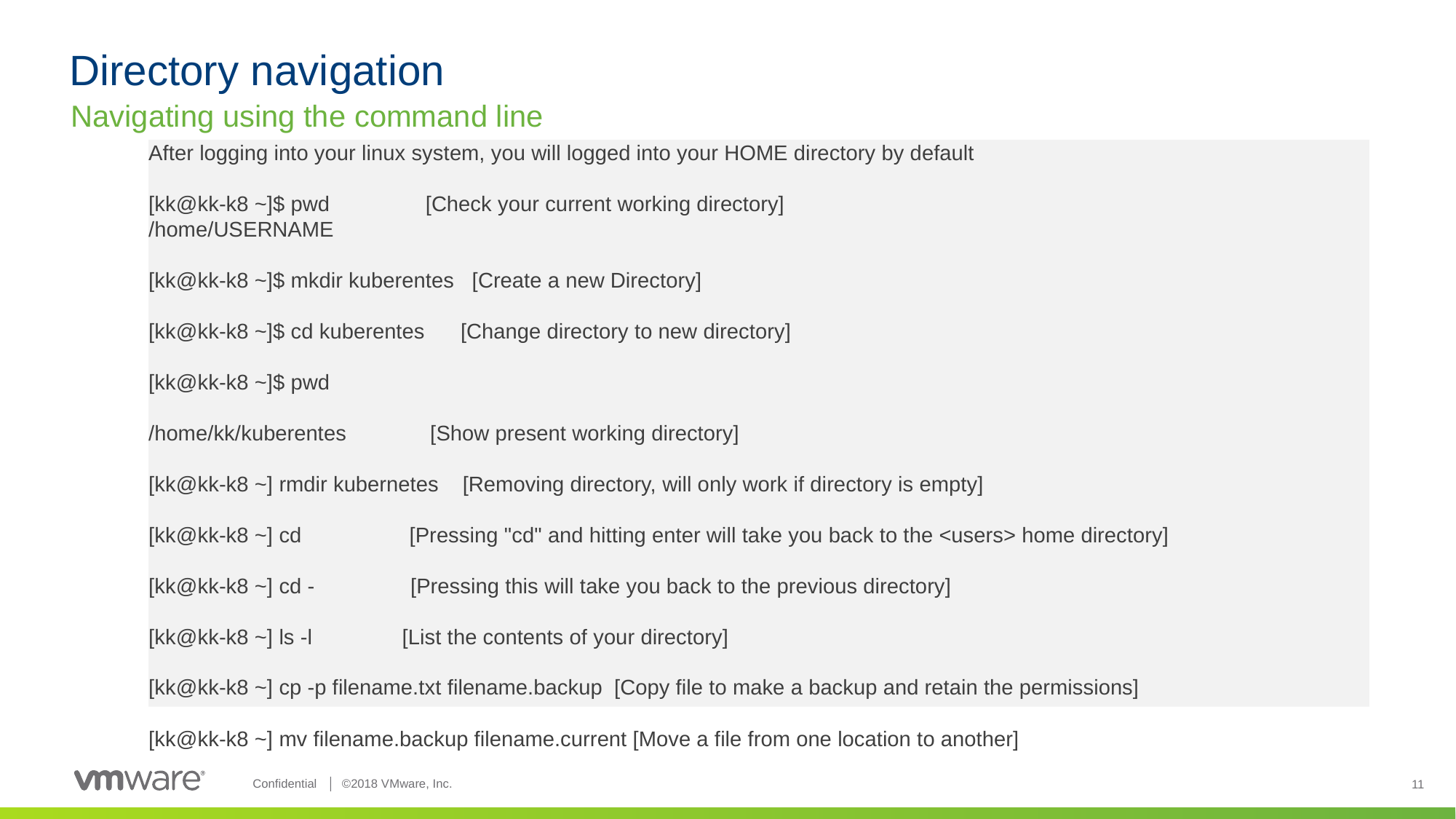

# Directory navigation
Navigating using the command line

After logging into your linux system, you will logged into your HOME directory by default

[kk@kk-k8 ~]$ pwd                [Check your current working directory]
/home/USERNAME

[kk@kk-k8 ~]$ mkdir kuberentes   [Create a new Directory]

[kk@kk-k8 ~]$ cd kuberentes      [Change directory to new directory]

[kk@kk-k8 ~]$ pwd

/home/kk/kuberentes              [Show present working directory]

[kk@kk-k8 ~] rmdir kubernetes    [Removing directory, will only work if directory is empty]

[kk@kk-k8 ~] cd                  [Pressing "cd" and hitting enter will take you back to the <users> home directory]

[kk@kk-k8 ~] cd -                [Pressing this will take you back to the previous directory]

[kk@kk-k8 ~] ls -l               [List the contents of your directory]

[kk@kk-k8 ~] cp -p filename.txt filename.backup  [Copy file to make a backup and retain the permissions]

[kk@kk-k8 ~] mv filename.backup filename.current [Move a file from one location to another]